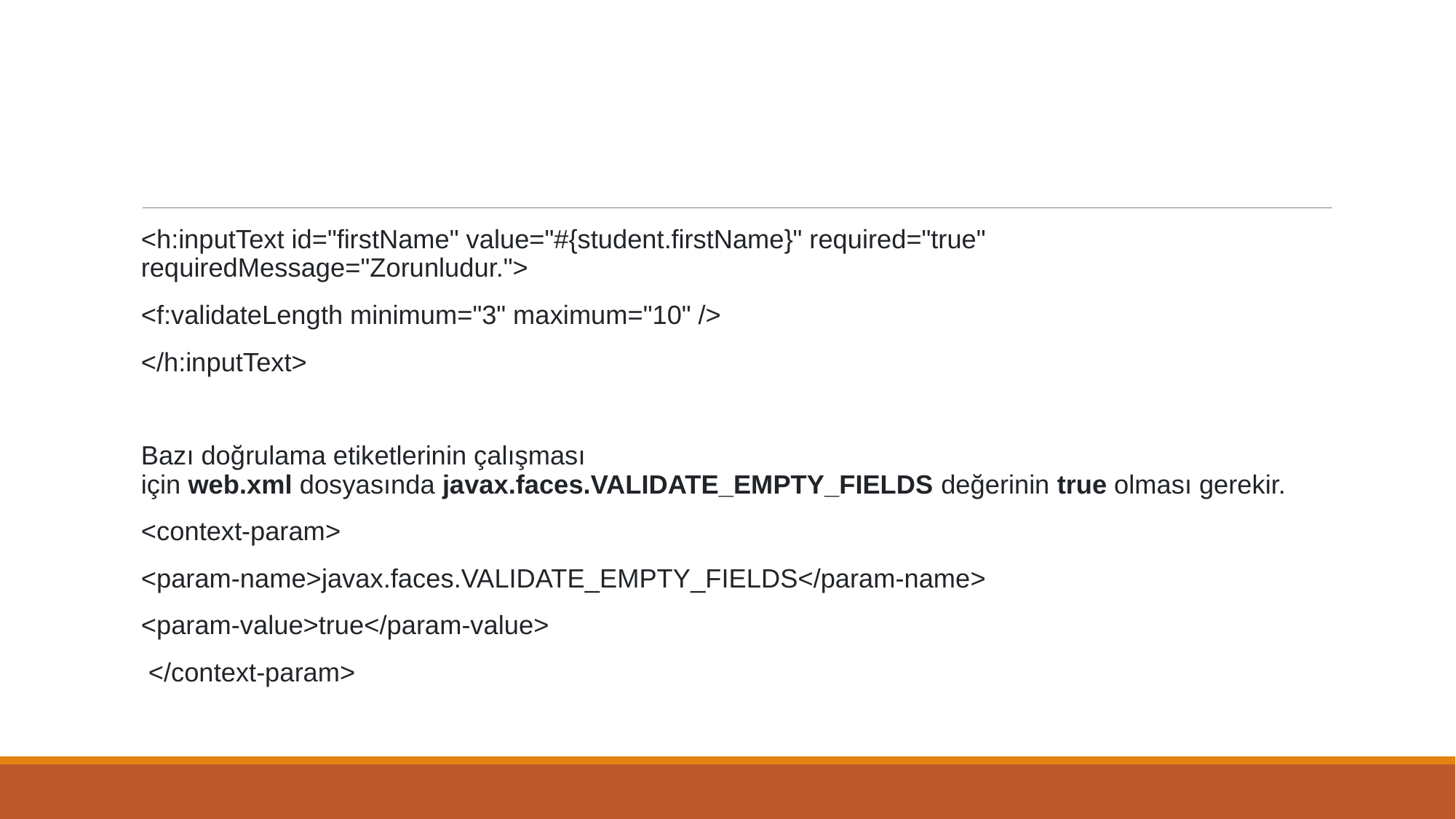

#
<h:inputText id="firstName" value="#{student.firstName}" required="true" requiredMessage="Zorunludur.">
<f:validateLength minimum="3" maximum="10" />
</h:inputText>

Bazı doğrulama etiketlerinin çalışması için web.xml dosyasında javax.faces.VALIDATE_EMPTY_FIELDS değerinin true olması gerekir.
<context-param>
<param-name>javax.faces.VALIDATE_EMPTY_FIELDS</param-name>
<param-value>true</param-value>
 </context-param>